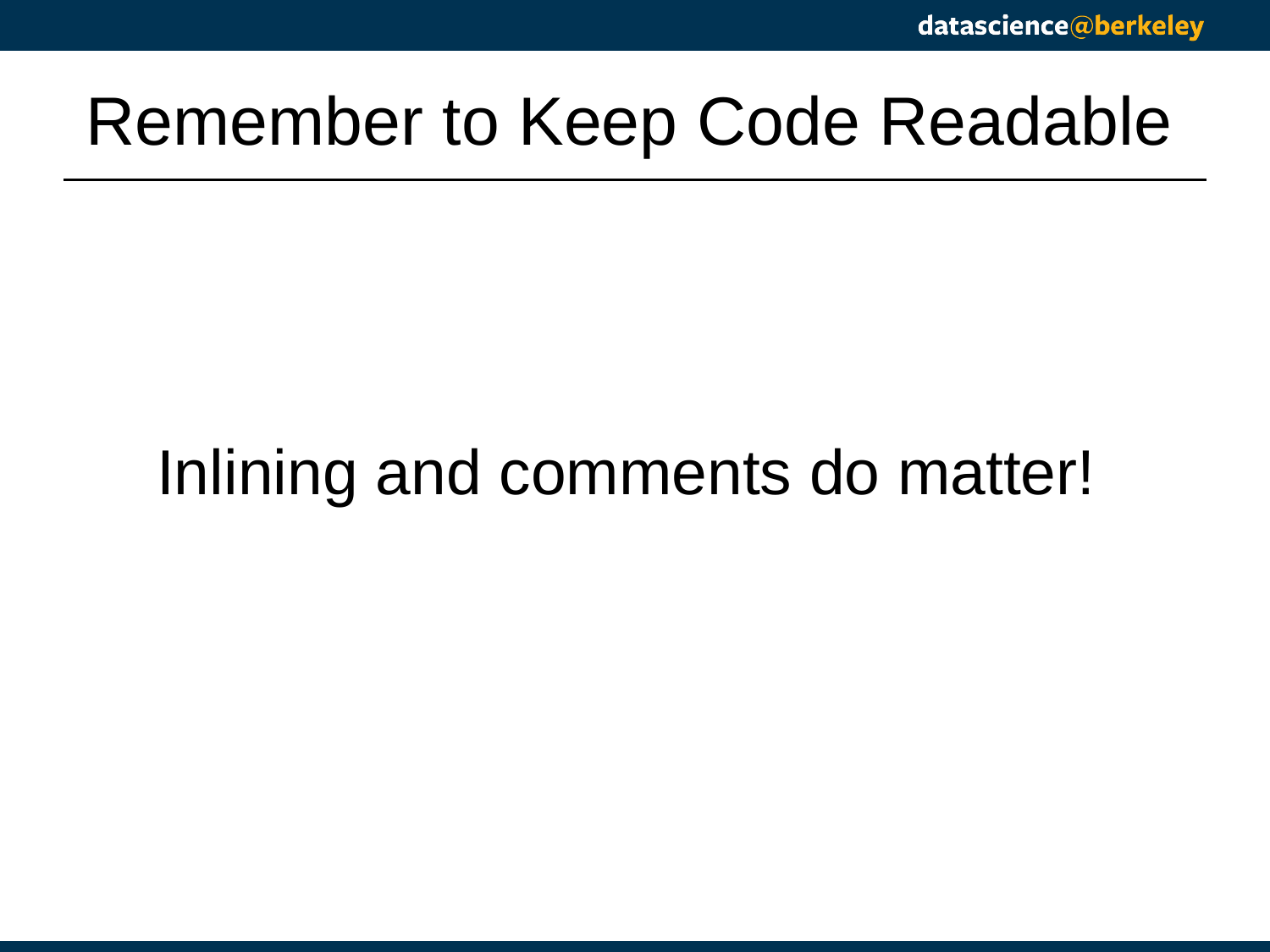

# Remember to Keep Code Readable

Inlining and comments do matter!